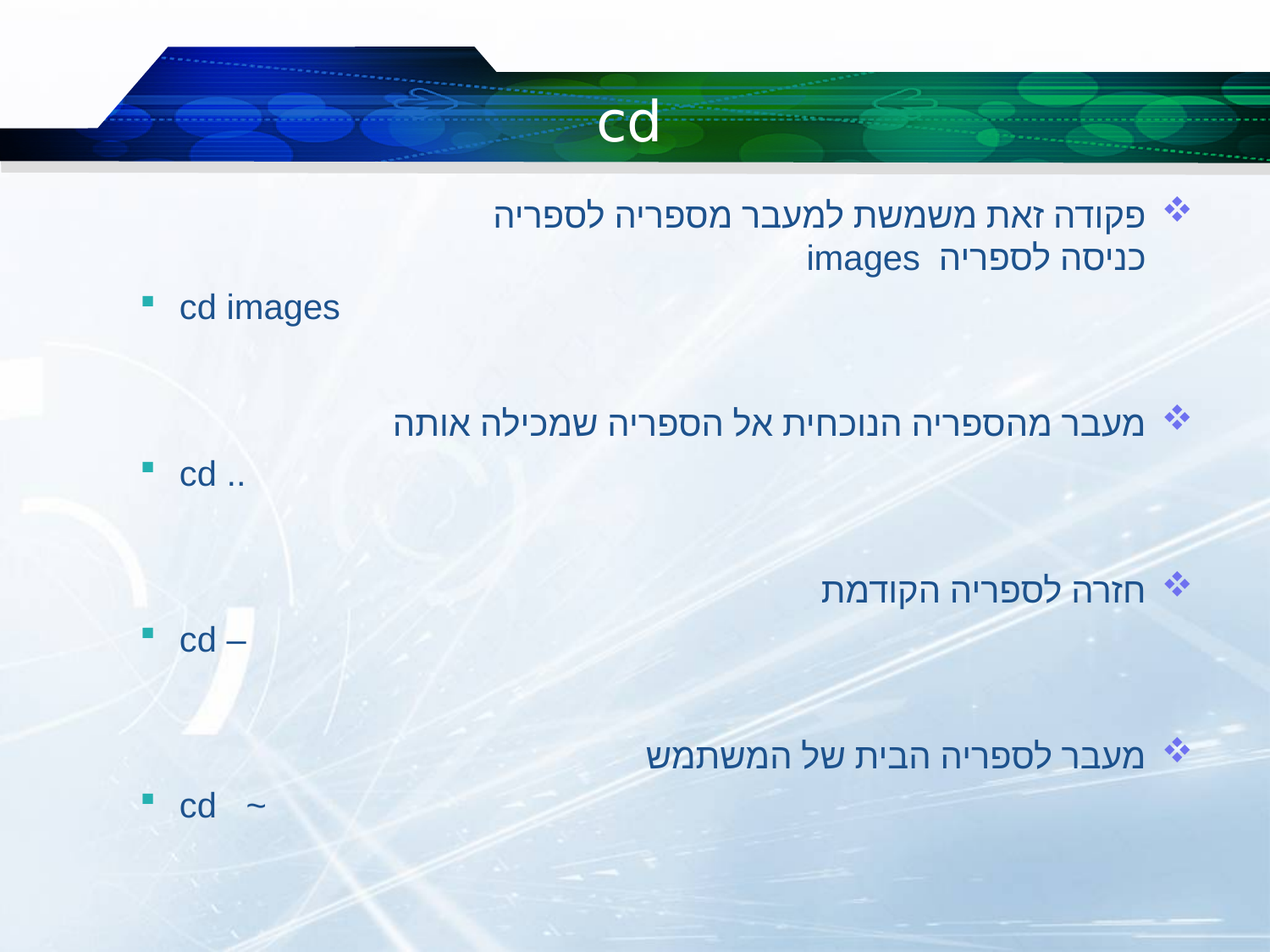

# cd
פקודה זאת משמשת למעבר מספריה לספריה
כניסה לספריה  images
cd images

מעבר מהספריה הנוכחית אל הספריה שמכילה אותה
cd ..

חזרה לספריה הקודמת
cd –

מעבר לספריה הבית של המשתמש
cd   ~